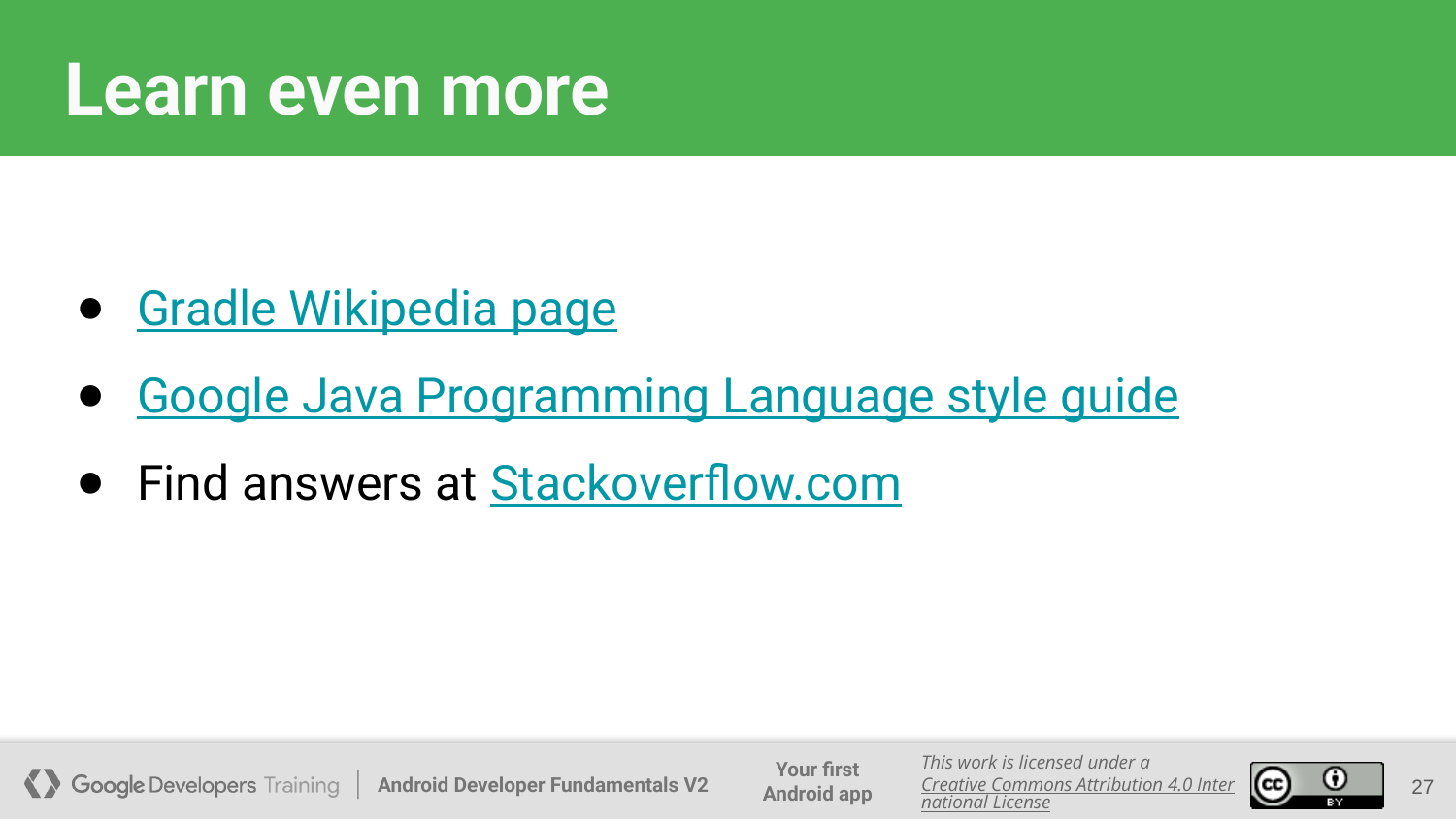

# Learn even more
Gradle Wikipedia page
Google Java Programming Language style guide
Find answers at Stackoverflow.com
27